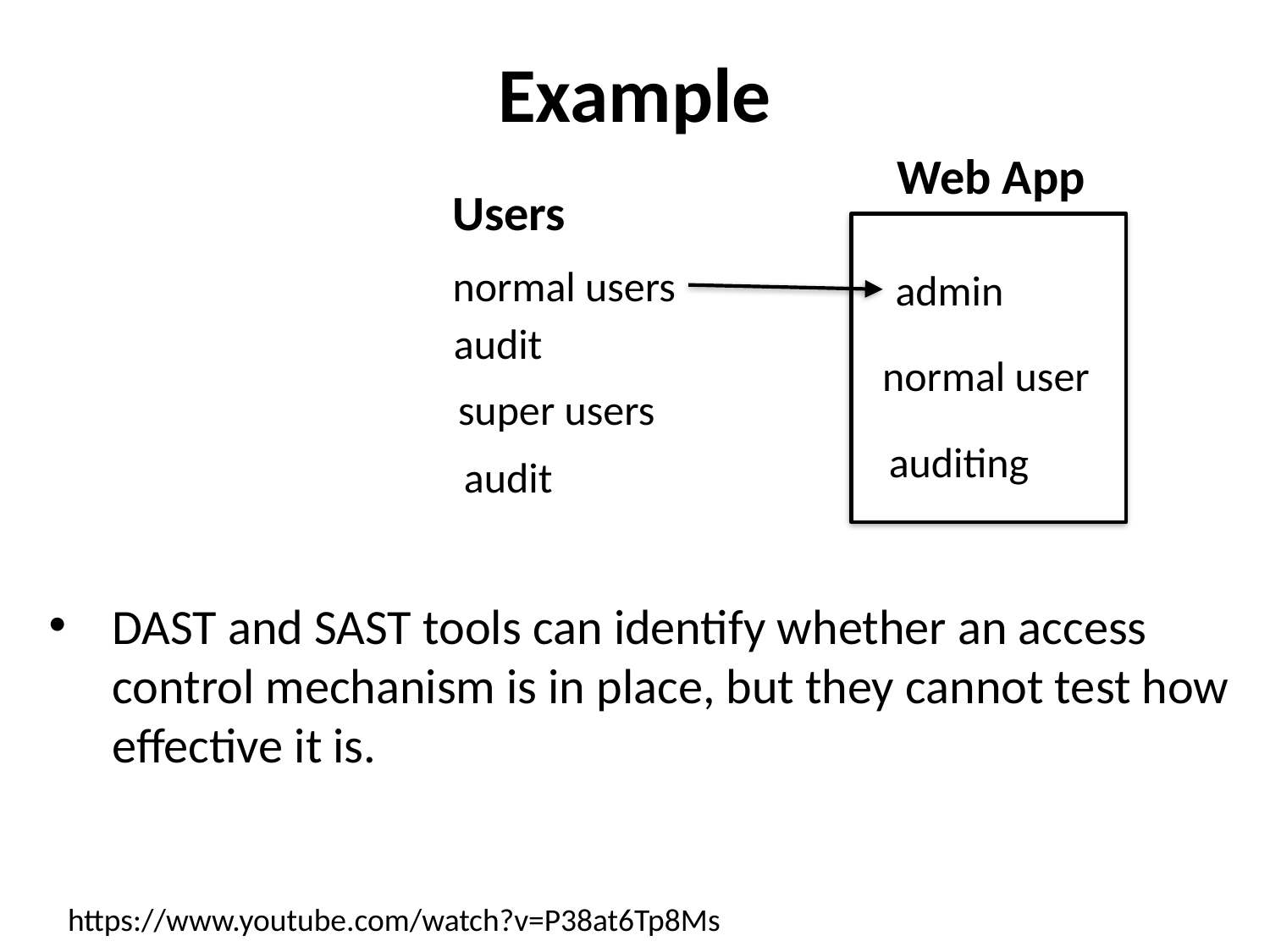

Example
Web App
Users

normal users
admin
audit
normal user
super users
auditing
audit

DAST and SAST tools can identify whether an access control mechanism is in place, but they cannot test how effective it is.

https://www.youtube.com/watch?v=P38at6Tp8Ms